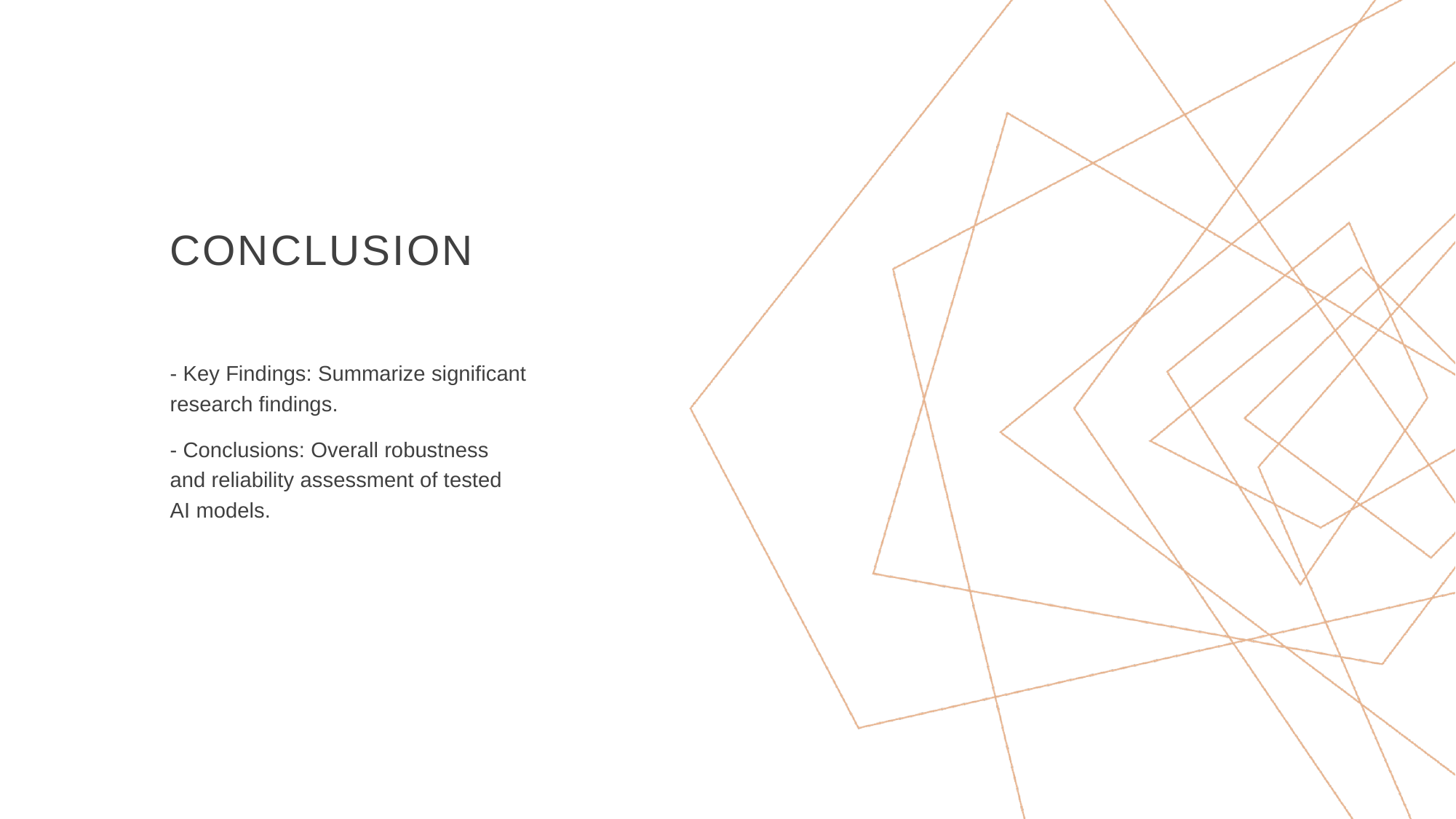

# Conclusion
- Key Findings: Summarize significant research findings.
- Conclusions: Overall robustness and reliability assessment of tested AI models.